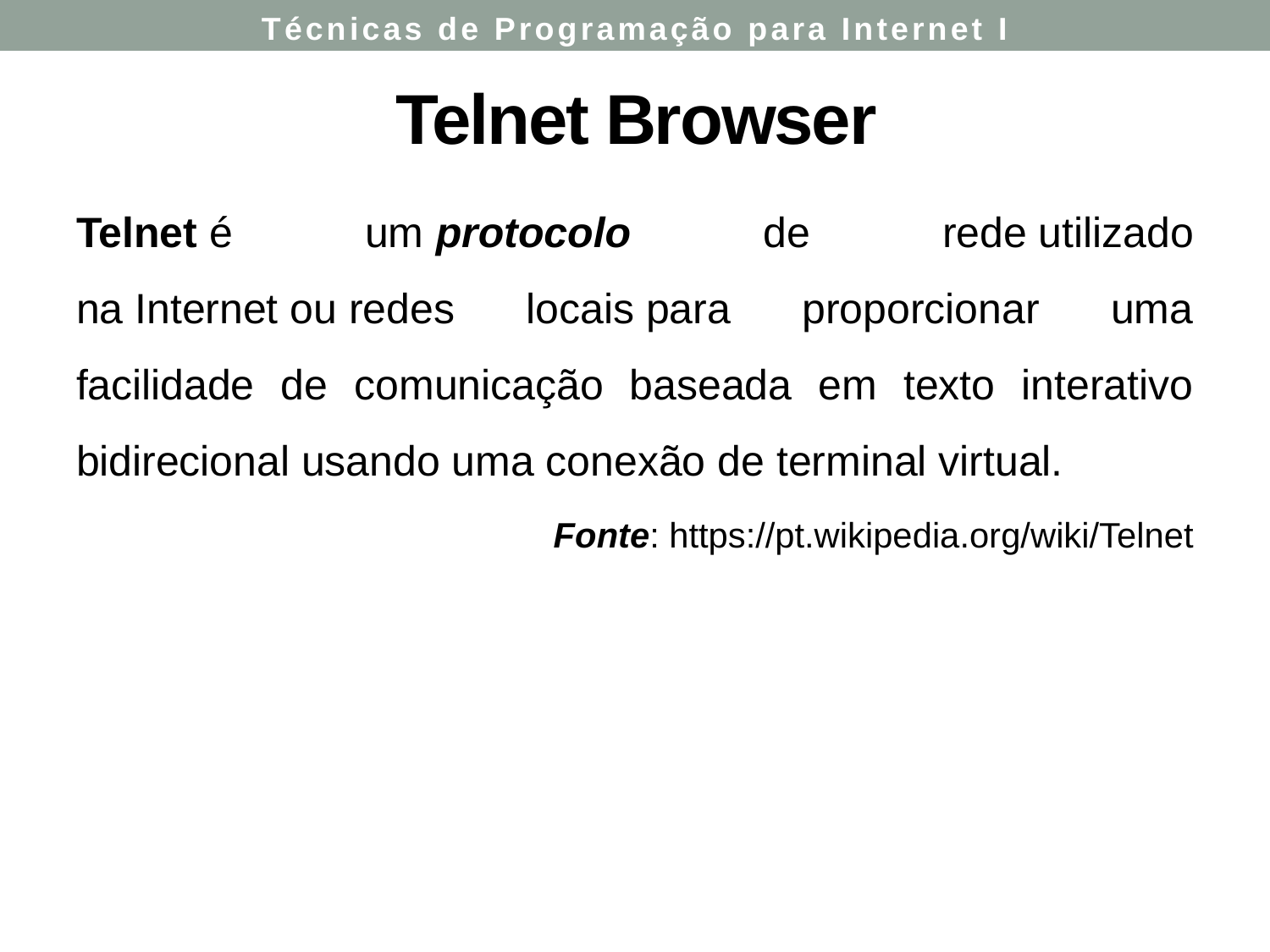

Técnicas de Programação para Internet I
# Telnet Browser
Telnet é um protocolo de rede utilizado na Internet ou redes locais para proporcionar uma facilidade de comunicação baseada em texto interativo bidirecional usando uma conexão de terminal virtual.
Fonte: https://pt.wikipedia.org/wiki/Telnet